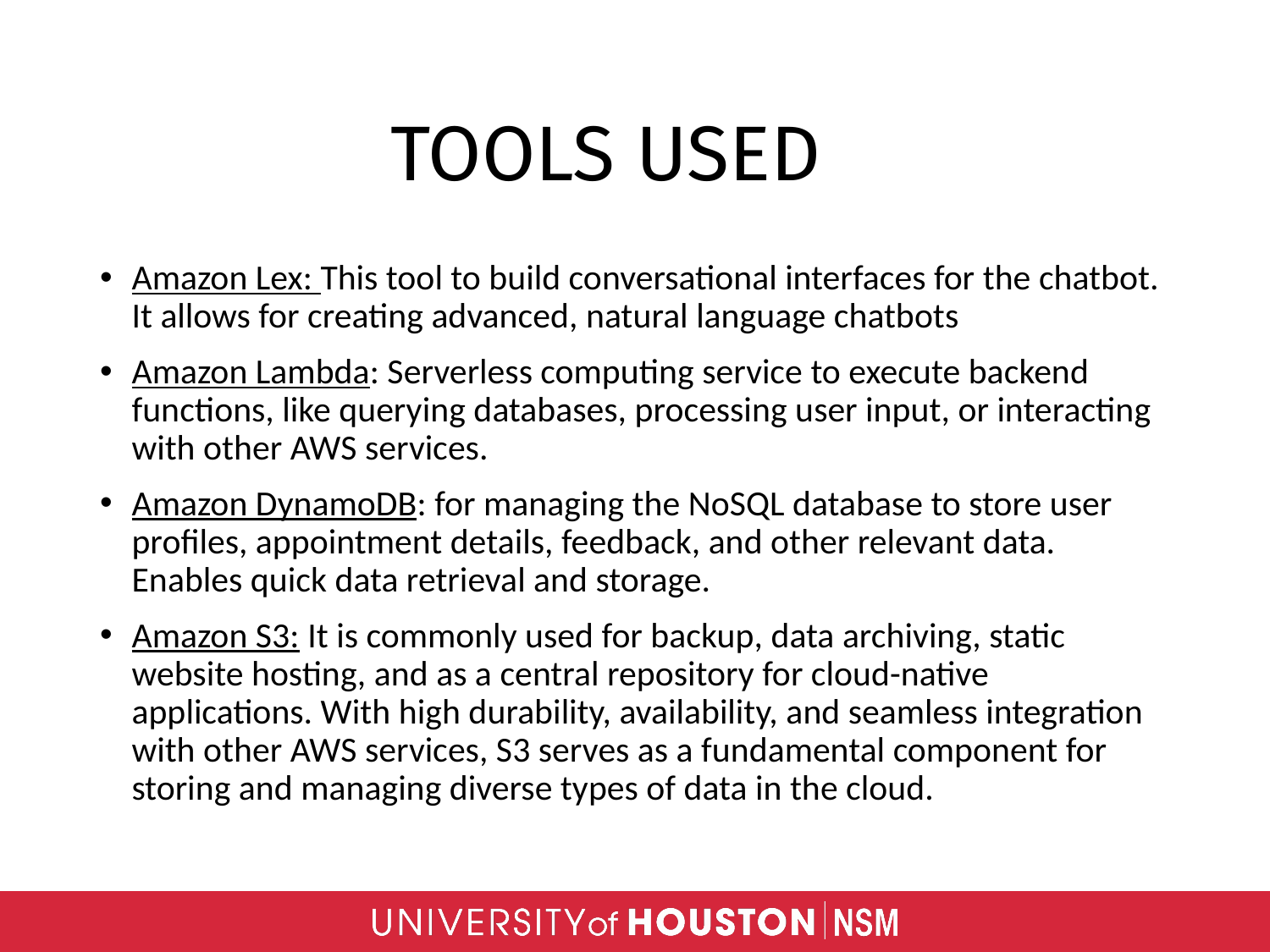

# TOOLS USED
Amazon Lex: This tool to build conversational interfaces for the chatbot. It allows for creating advanced, natural language chatbots
Amazon Lambda: Serverless computing service to execute backend functions, like querying databases, processing user input, or interacting with other AWS services.
Amazon DynamoDB: for managing the NoSQL database to store user profiles, appointment details, feedback, and other relevant data. Enables quick data retrieval and storage.
Amazon S3: It is commonly used for backup, data archiving, static website hosting, and as a central repository for cloud-native applications. With high durability, availability, and seamless integration with other AWS services, S3 serves as a fundamental component for storing and managing diverse types of data in the cloud.